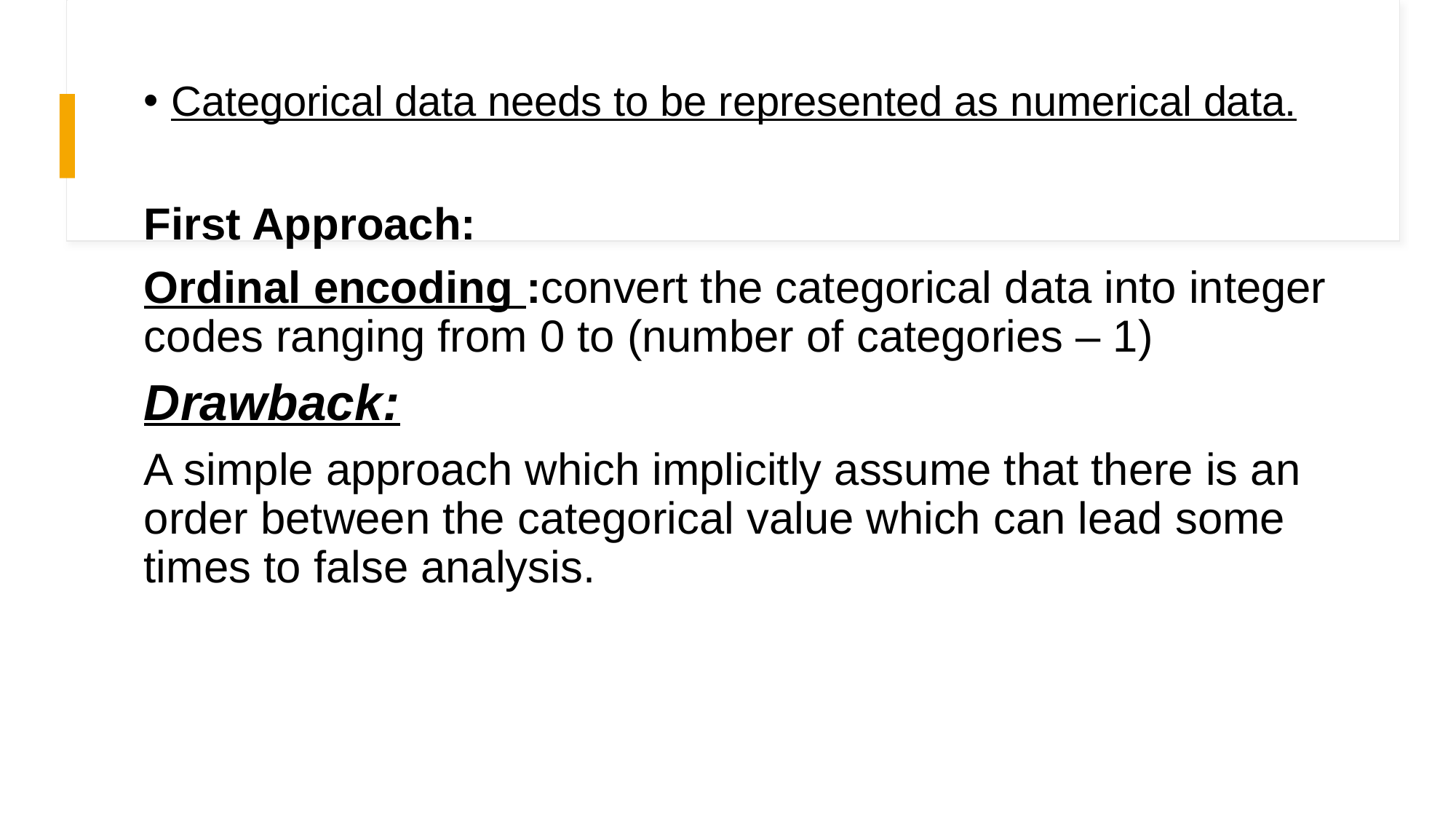

Categorical data needs to be represented as numerical data.

First Approach:
Ordinal encoding :convert the categorical data into integer codes ranging from 0 to (number of categories – 1)
Drawback:
A simple approach which implicitly assume that there is an order between the categorical value which can lead some times to false analysis.